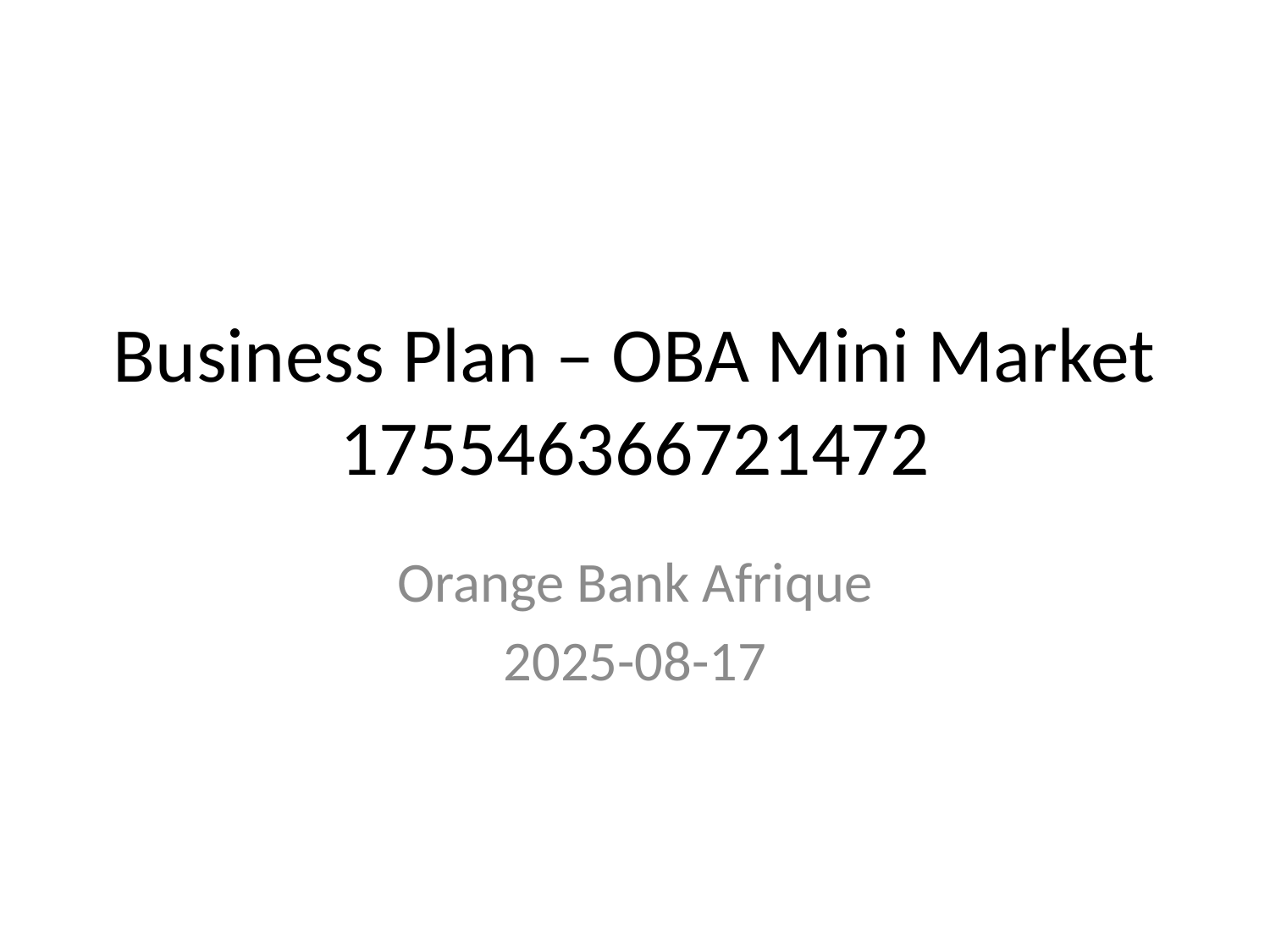

# Business Plan – OBA Mini Market 175546366721472
Orange Bank Afrique
2025-08-17